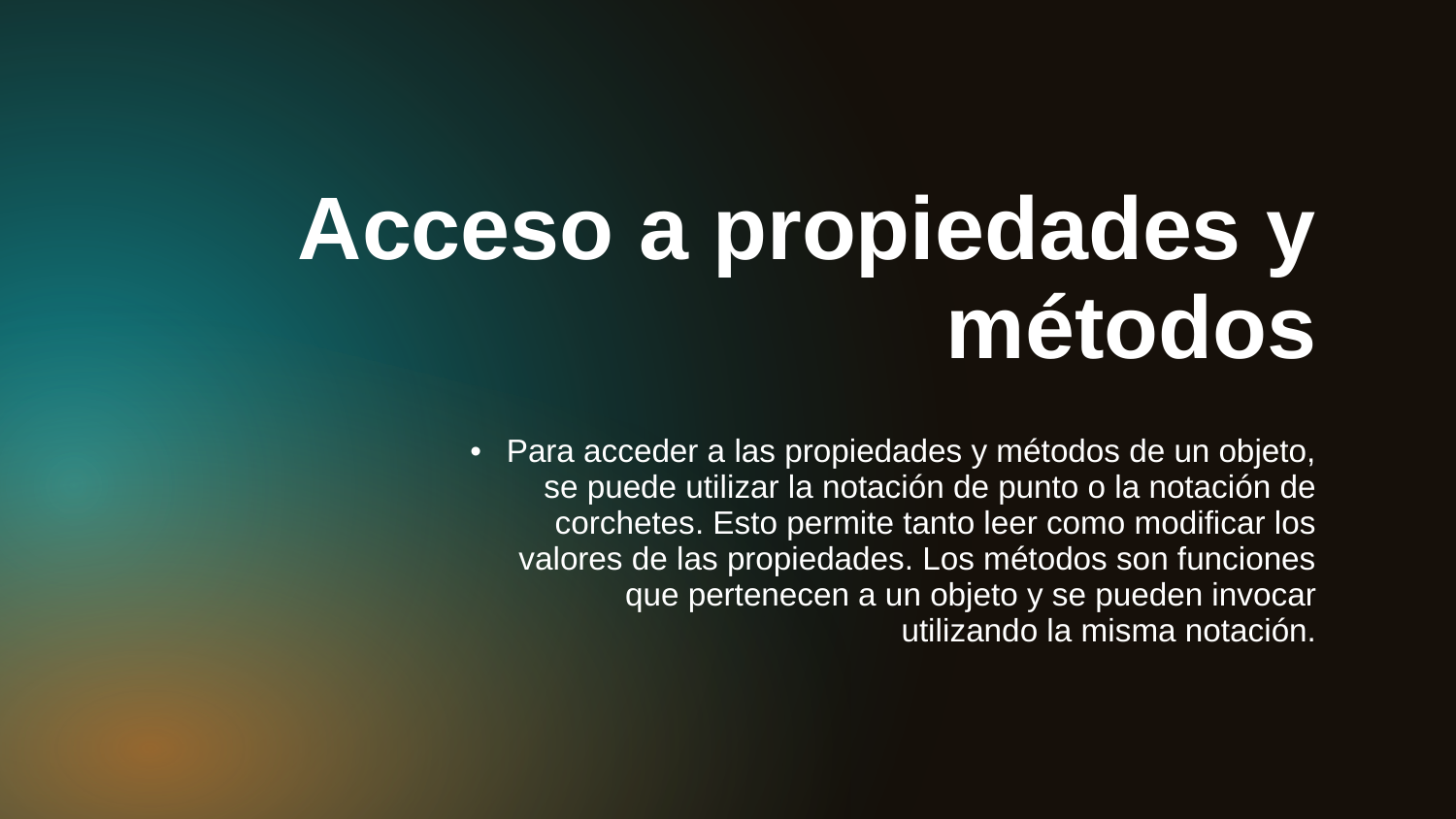

Acceso a propiedades y métodos
# Para acceder a las propiedades y métodos de un objeto, se puede utilizar la notación de punto o la notación de corchetes. Esto permite tanto leer como modificar los valores de las propiedades. Los métodos son funciones que pertenecen a un objeto y se pueden invocar utilizando la misma notación.